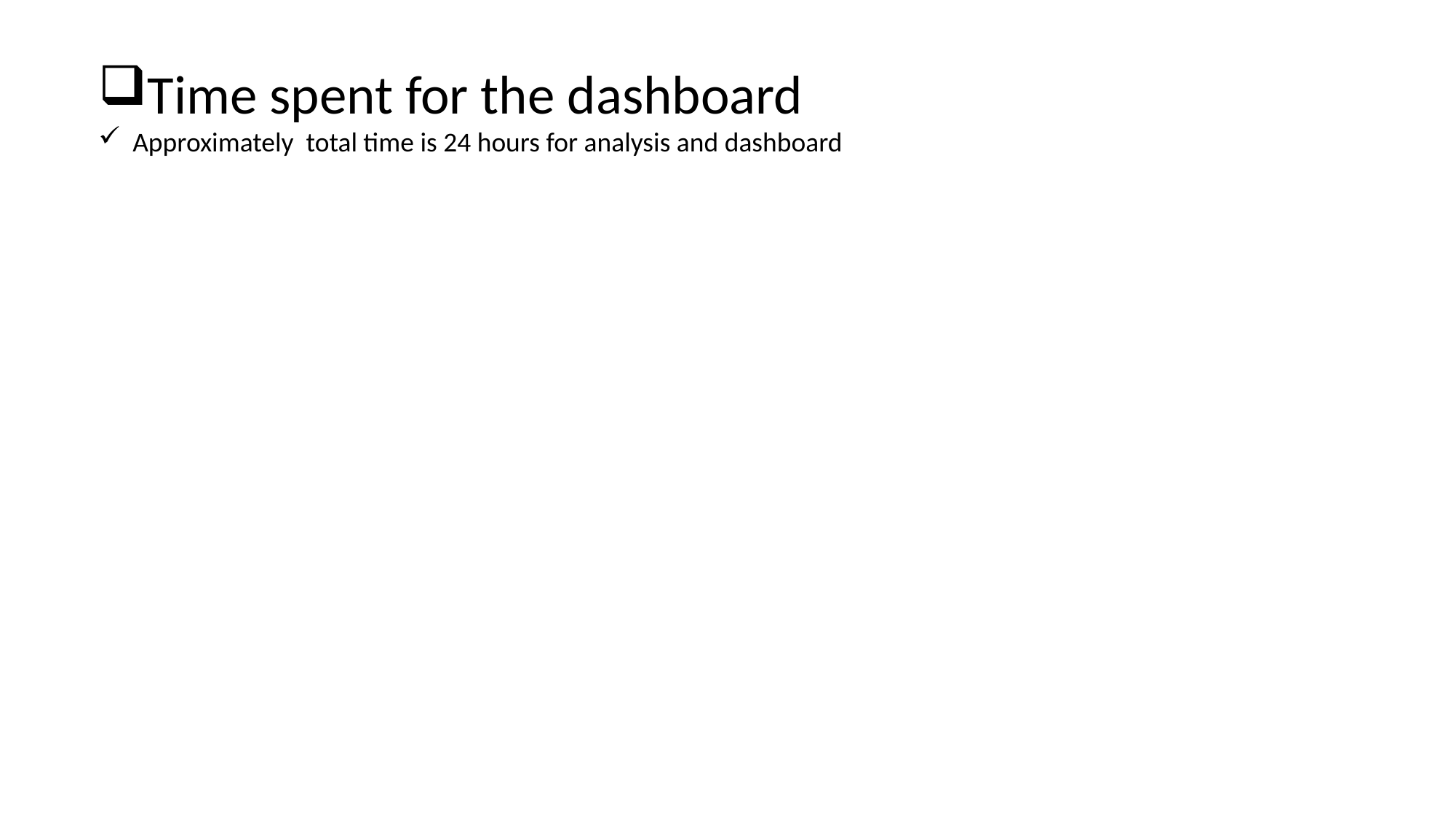

Time spent for the dashboard
Approximately  total time is 24 hours for analysis and dashboard